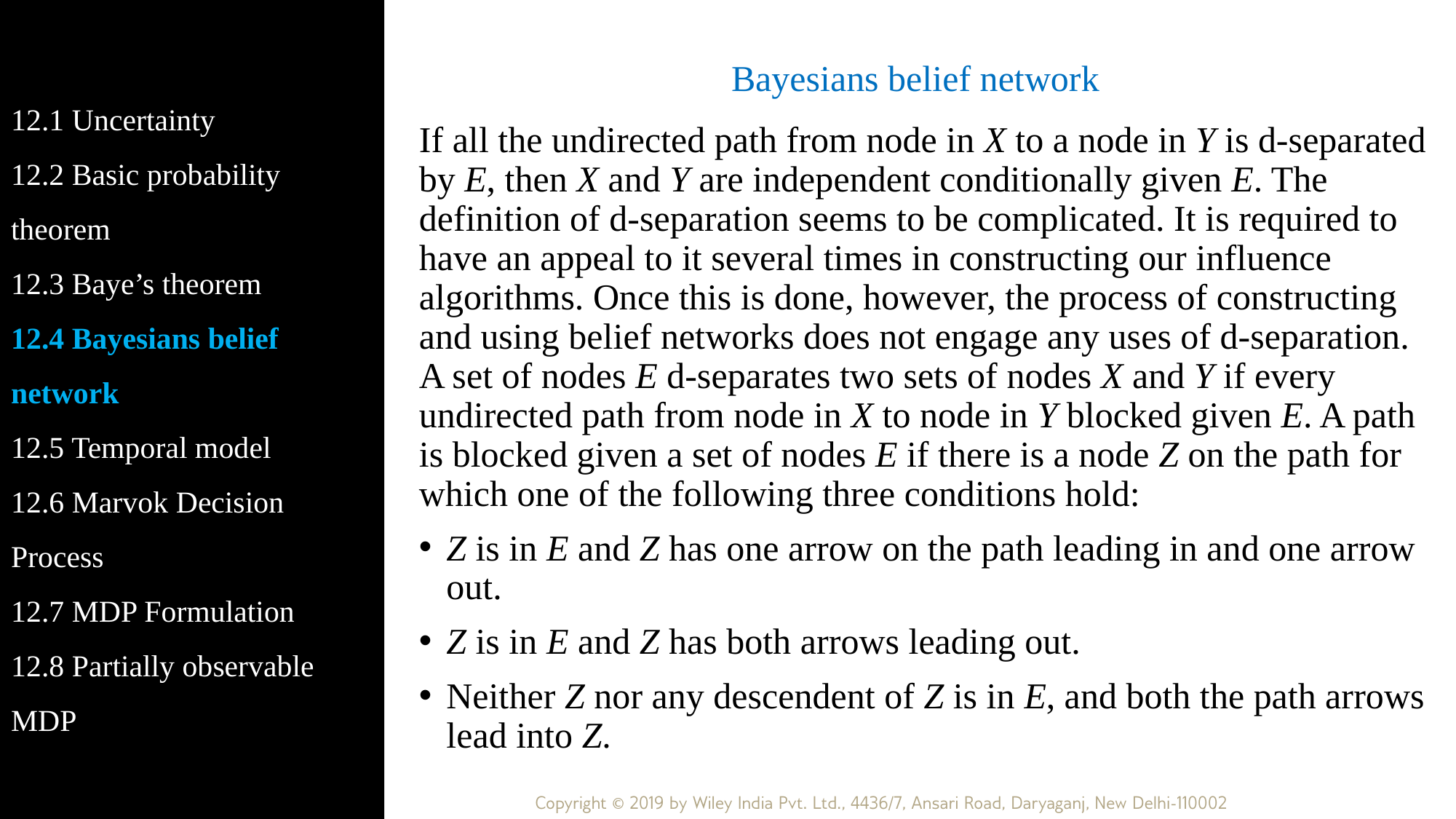

12.1 Uncertainty
12.2 Basic probability theorem
12.3 Baye’s theorem
12.4 Bayesians belief network
12.5 Temporal model
12.6 Marvok Decision Process
12.7 MDP Formulation
12.8 Partially observable MDP
# Bayesians belief network
If all the undirected path from node in X to a node in Y is d-separated by E, then X and Y are independent conditionally given E. The definition of d-separation seems to be complicated. It is required to have an appeal to it several times in constructing our influence algorithms. Once this is done, however, the process of constructing and using belief networks does not engage any uses of d-separation. A set of nodes E d-separates two sets of nodes X and Y if every undirected path from node in X to node in Y blocked given E. A path is blocked given a set of nodes E if there is a node Z on the path for which one of the following three conditions hold:
Z is in E and Z has one arrow on the path leading in and one arrow out.
Z is in E and Z has both arrows leading out.
Neither Z nor any descendent of Z is in E, and both the path arrows lead into Z.

Copyright © 2019 by Wiley India Pvt. Ltd., 4436/7, Ansari Road, Daryaganj, New Delhi-110002